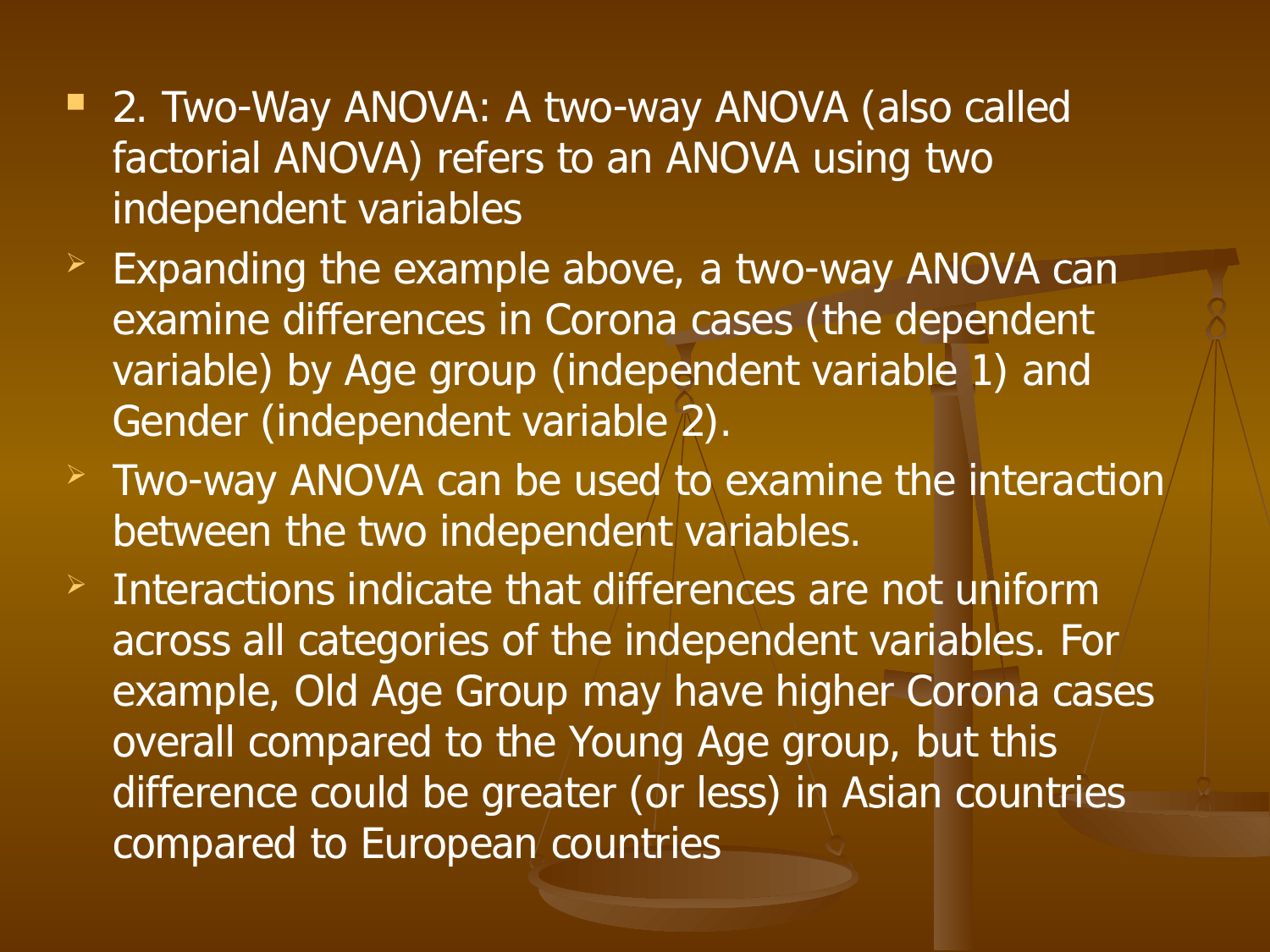

2. Two-Way ANOVA: A two-way ANOVA (also called factorial ANOVA) refers to an ANOVA using two independent variables
Expanding the example above, a two-way ANOVA can examine differences in Corona cases (the dependent variable) by Age group (independent variable 1) and Gender (independent variable 2).
Two-way ANOVA can be used to examine the interaction between the two independent variables.
Interactions indicate that differences are not uniform across all categories of the independent variables. For example, Old Age Group may have higher Corona cases overall compared to the Young Age group, but this difference could be greater (or less) in Asian countries compared to European countries